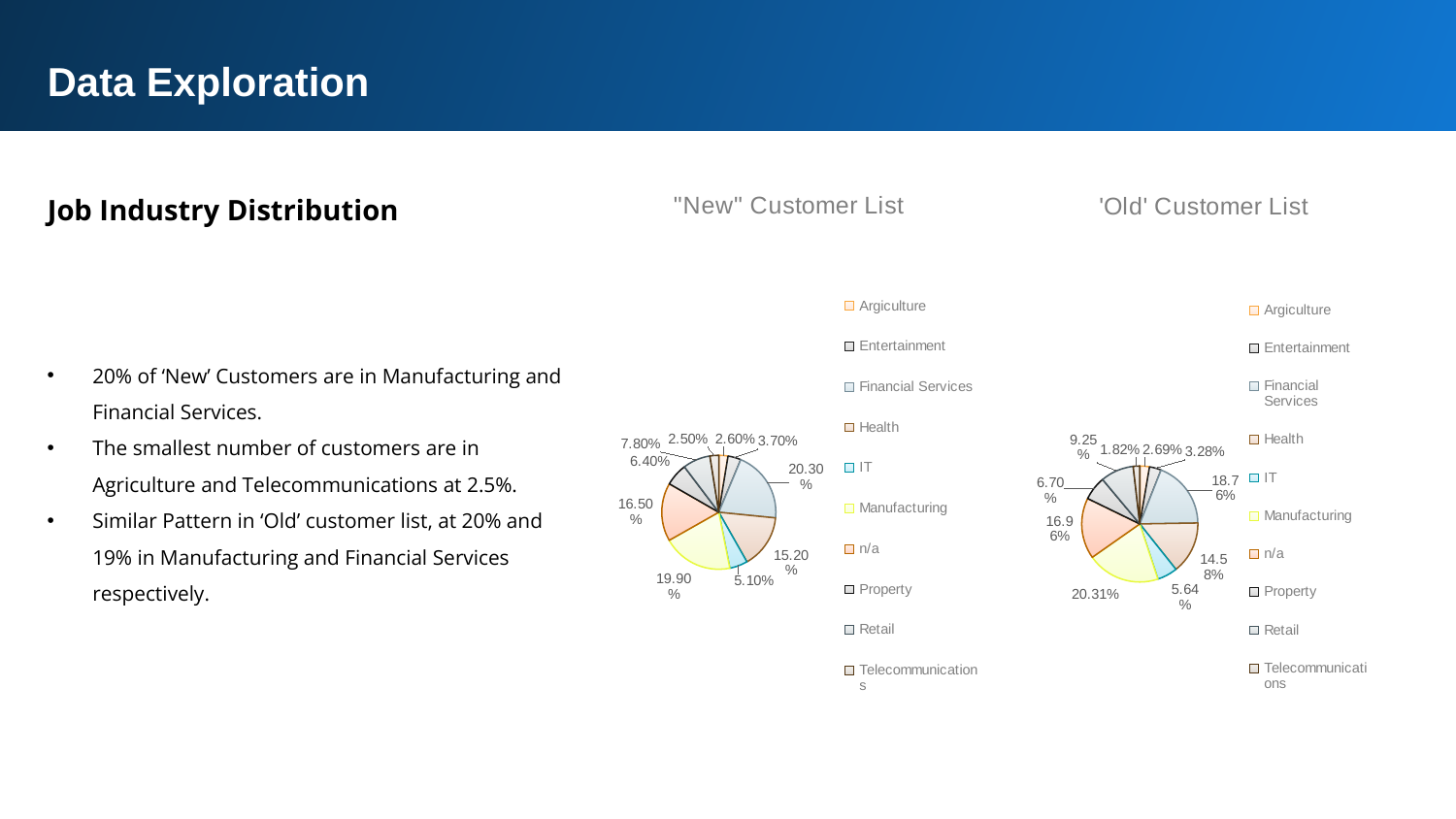

Data Exploration

### Chart: "New" Customer List

| Category | Total |
|---|---|
| Argiculture | 0.026 |
| Entertainment | 0.037 |
| Financial Services | 0.203 |
| Health | 0.152 |
| IT | 0.051 |
| Manufacturing | 0.199 |
| n/a | 0.165 |
| Property | 0.064 |
| Retail | 0.078 |
| Telecommunications | 0.025 |

### Chart: 'Old' Customer List

| Category | Total |
|---|---|
| Argiculture | 0.026871532116970756 |
| Entertainment | 0.03283129217695576 |
| Financial Services | 0.1875579855036241 |
| Health | 0.14577205698575357 |
| IT | 0.056434516370907274 |
| Manufacturing | 0.2031377155711072 |
| n/a | 0.16960934766308422 |
| Property | 0.0670047488127968 |
| Retail | 0.09253424143964009 |
| Telecommunications | 0.01824656335916021 |
Job Industry Distribution
20% of ‘New’ Customers are in Manufacturing and Financial Services.
The smallest number of customers are in Agriculture and Telecommunications at 2.5%.
Similar Pattern in ‘Old’ customer list, at 20% and 19% in Manufacturing and Financial Services respectively.